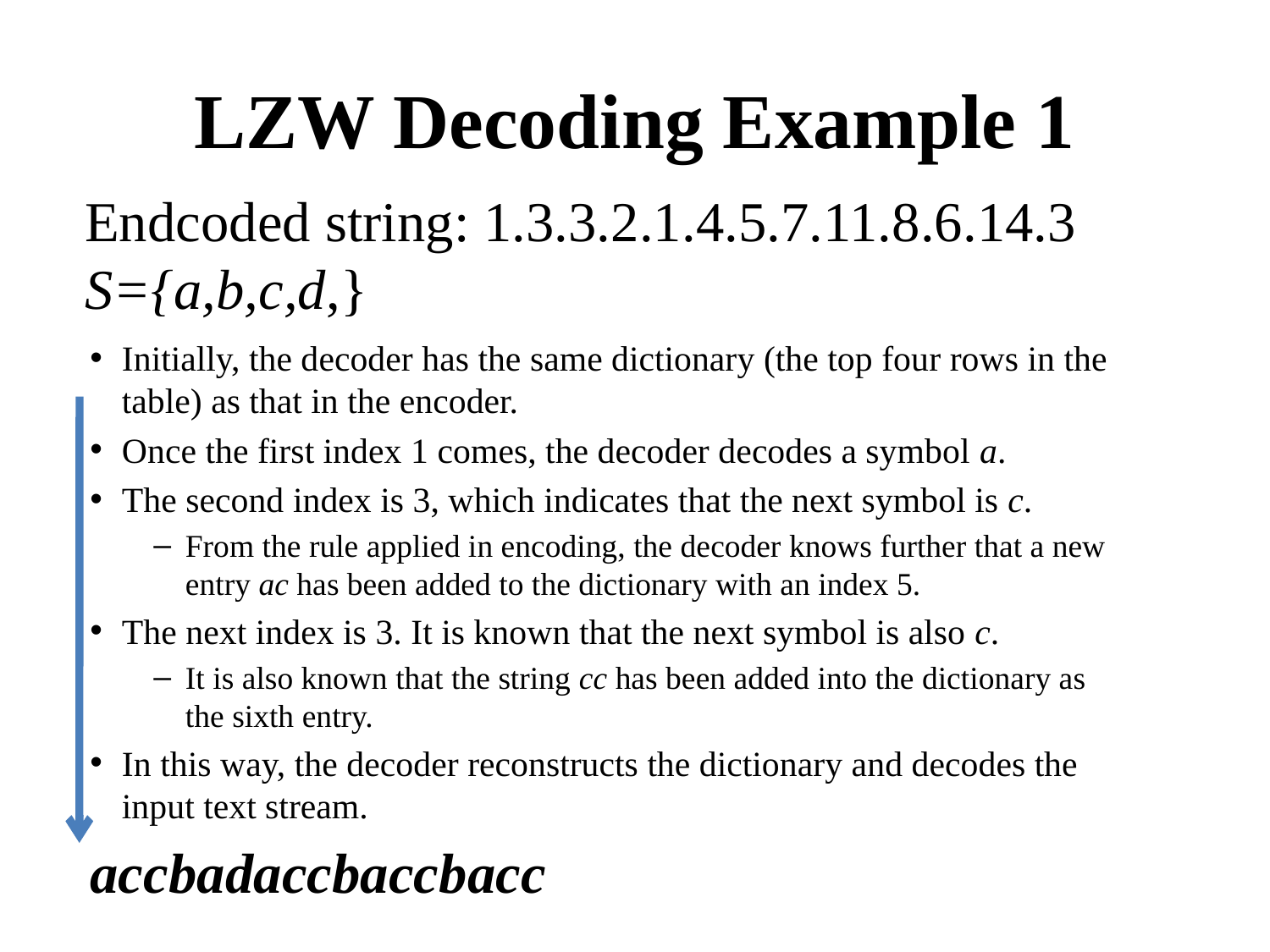

# LZW Decoding Example 1
Endcoded string: 1.3.3.2.1.4.5.7.11.8.6.14.3
S={a,b,c,d,}

Initially, the decoder has the same dictionary (the top four rows in the table) as that in the encoder.
Once the first index 1 comes, the decoder decodes a symbol a.
The second index is 3, which indicates that the next symbol is c.
From the rule applied in encoding, the decoder knows further that a new entry ac has been added to the dictionary with an index 5.
The next index is 3. It is known that the next symbol is also c.
It is also known that the string cc has been added into the dictionary as the sixth entry.
In this way, the decoder reconstructs the dictionary and decodes the input text stream.
accbadaccbaccbacc